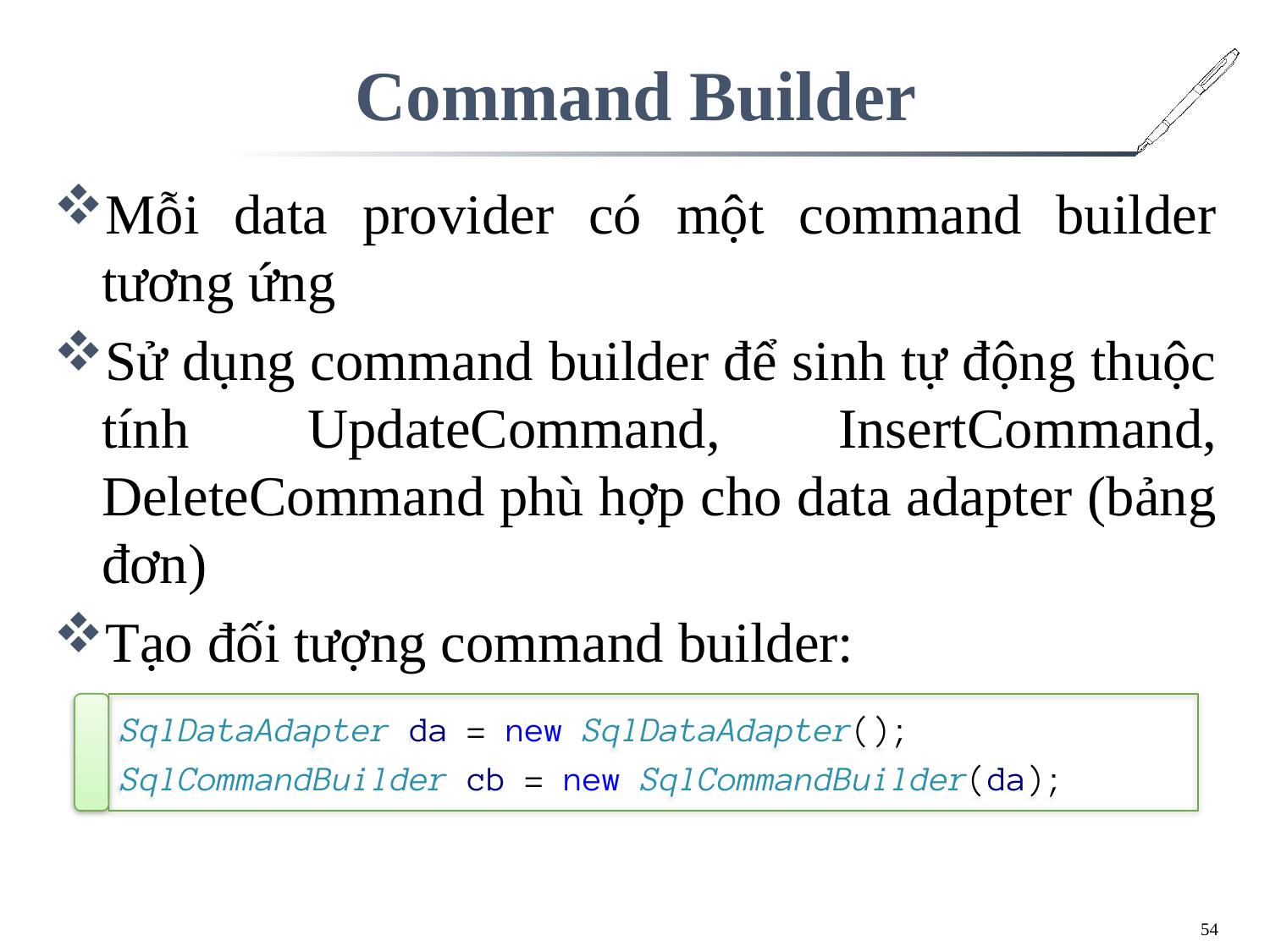

# Command Builder
Mỗi data provider có một command builder tương ứng
Sử dụng command builder để sinh tự động thuộc tính UpdateCommand, InsertCommand, DeleteCommand phù hợp cho data adapter (bảng đơn)
Tạo đối tượng command builder:

SqlDataAdapter da = new SqlDataAdapter();
SqlCommandBuilder cb = new SqlCommandBuilder(da);

54